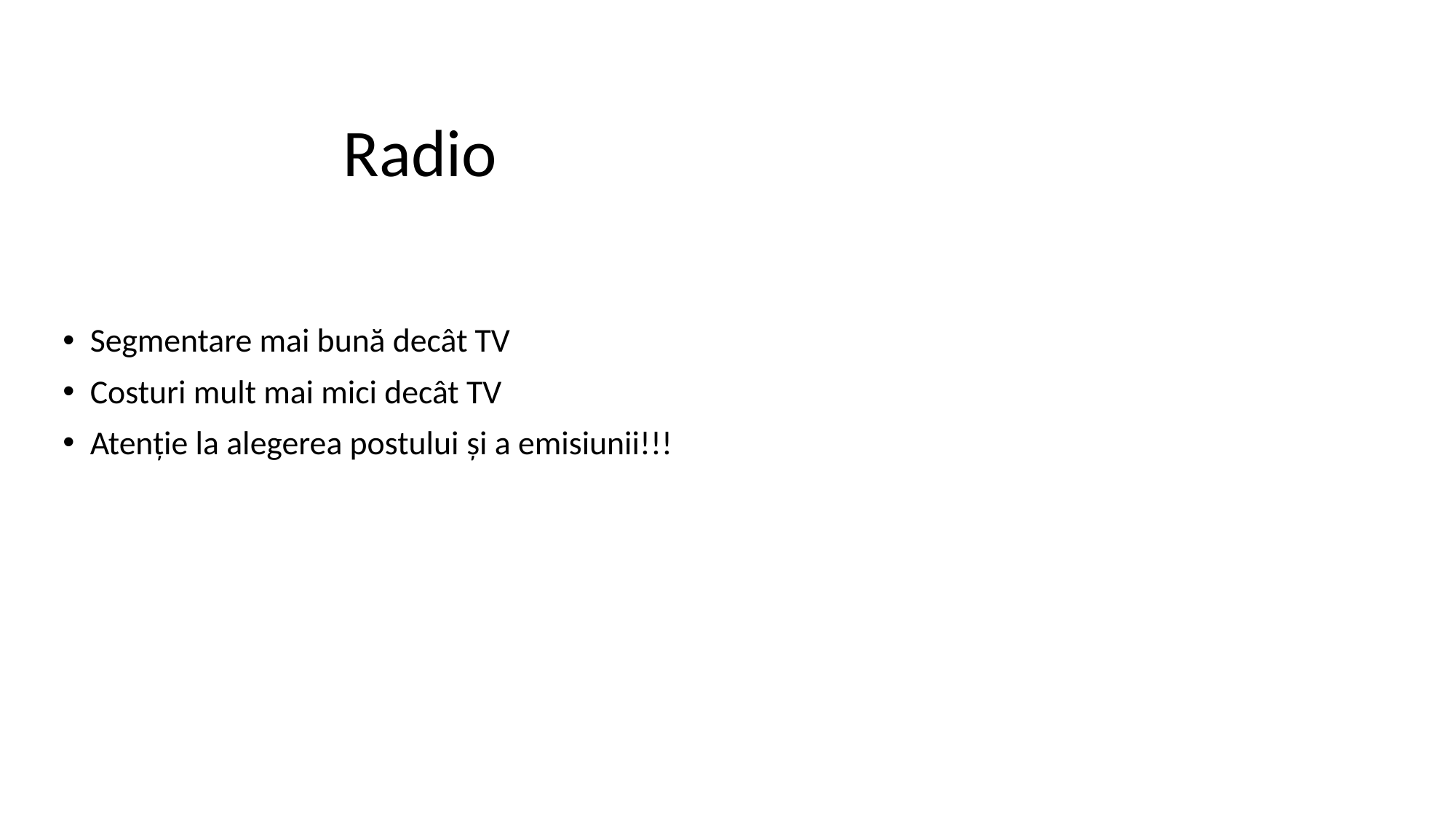

# Radio
Segmentare mai bună decât TV
Costuri mult mai mici decât TV
Atenţie la alegerea postului şi a emisiunii!!!